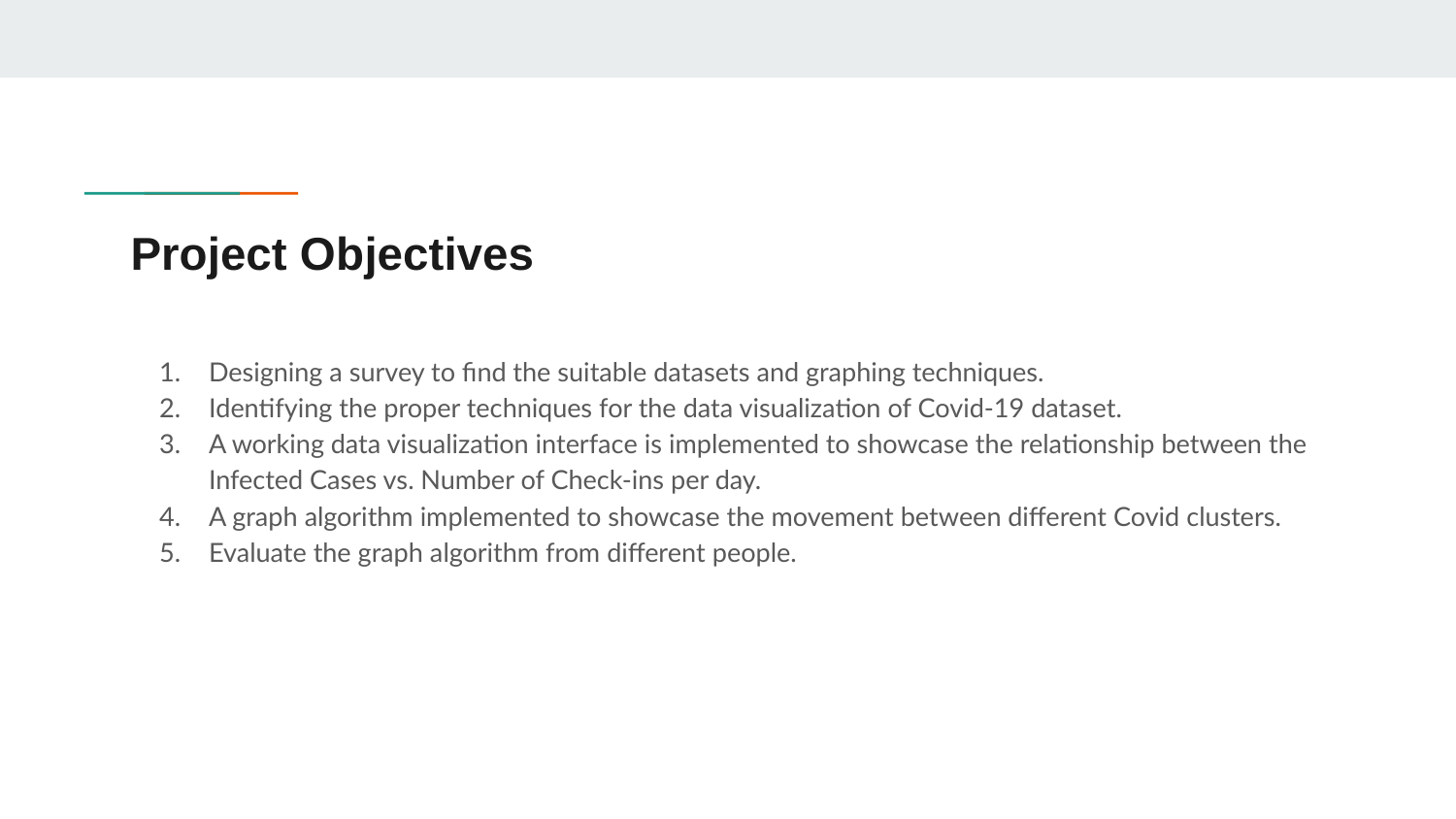

# Project Objectives
Designing a survey to find the suitable datasets and graphing techniques.
Identifying the proper techniques for the data visualization of Covid-19 dataset.
A working data visualization interface is implemented to showcase the relationship between the Infected Cases vs. Number of Check-ins per day.
A graph algorithm implemented to showcase the movement between different Covid clusters.
Evaluate the graph algorithm from different people.